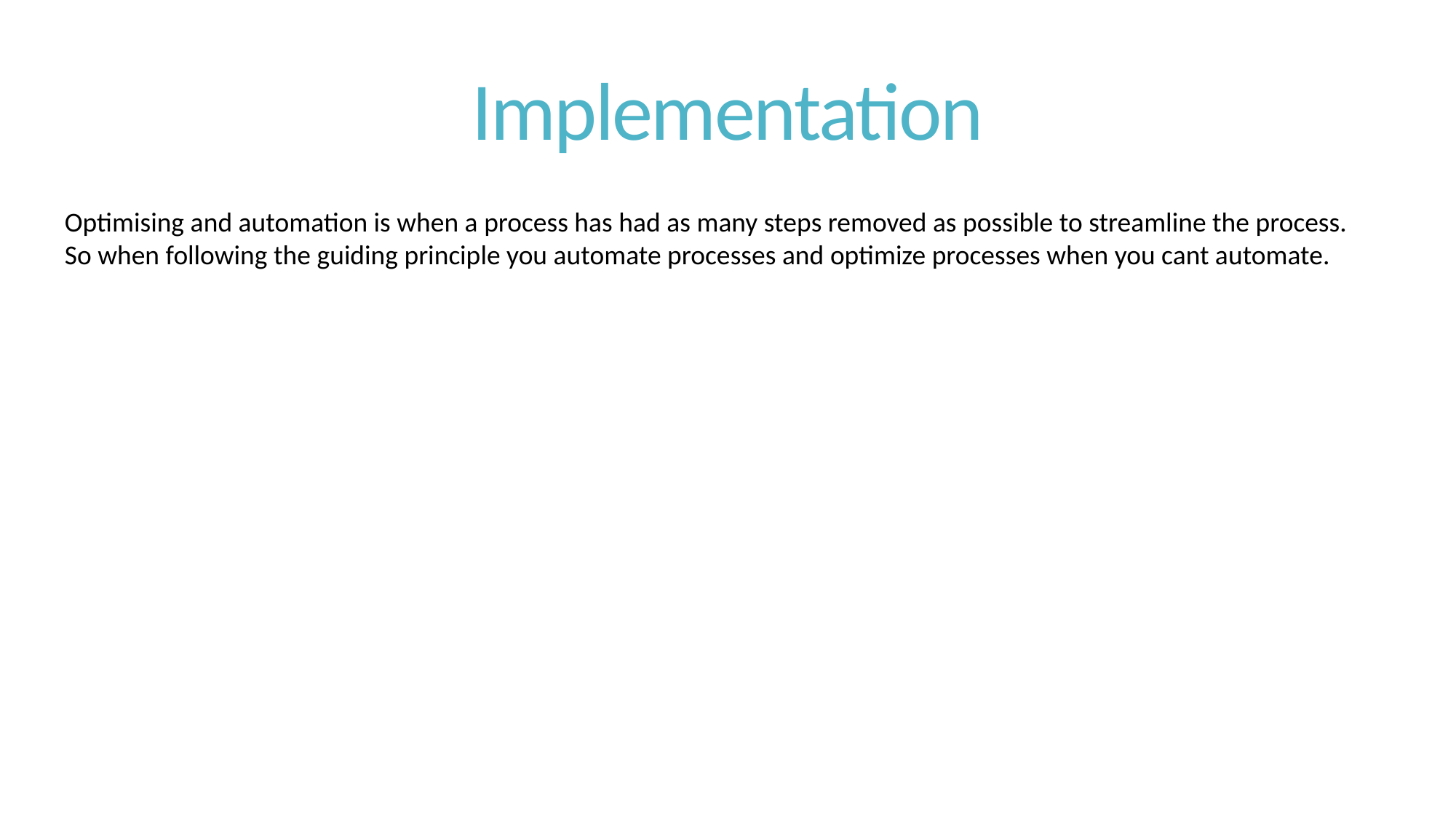

Implementation
Optimising and automation is when a process has had as many steps removed as possible to streamline the process.
So when following the guiding principle you automate processes and optimize processes when you cant automate.